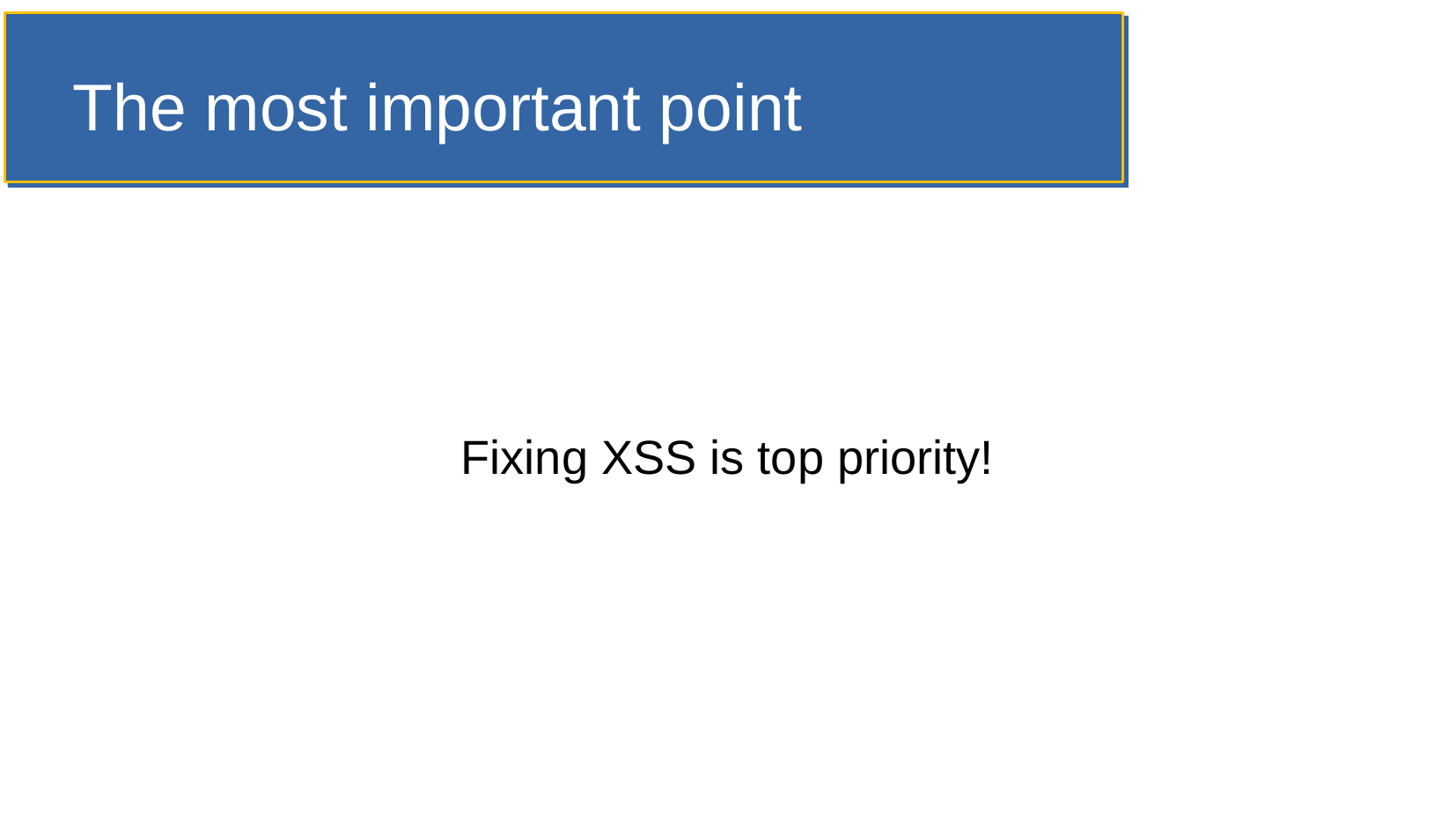

The most important point
Fixing XSS is top priority!